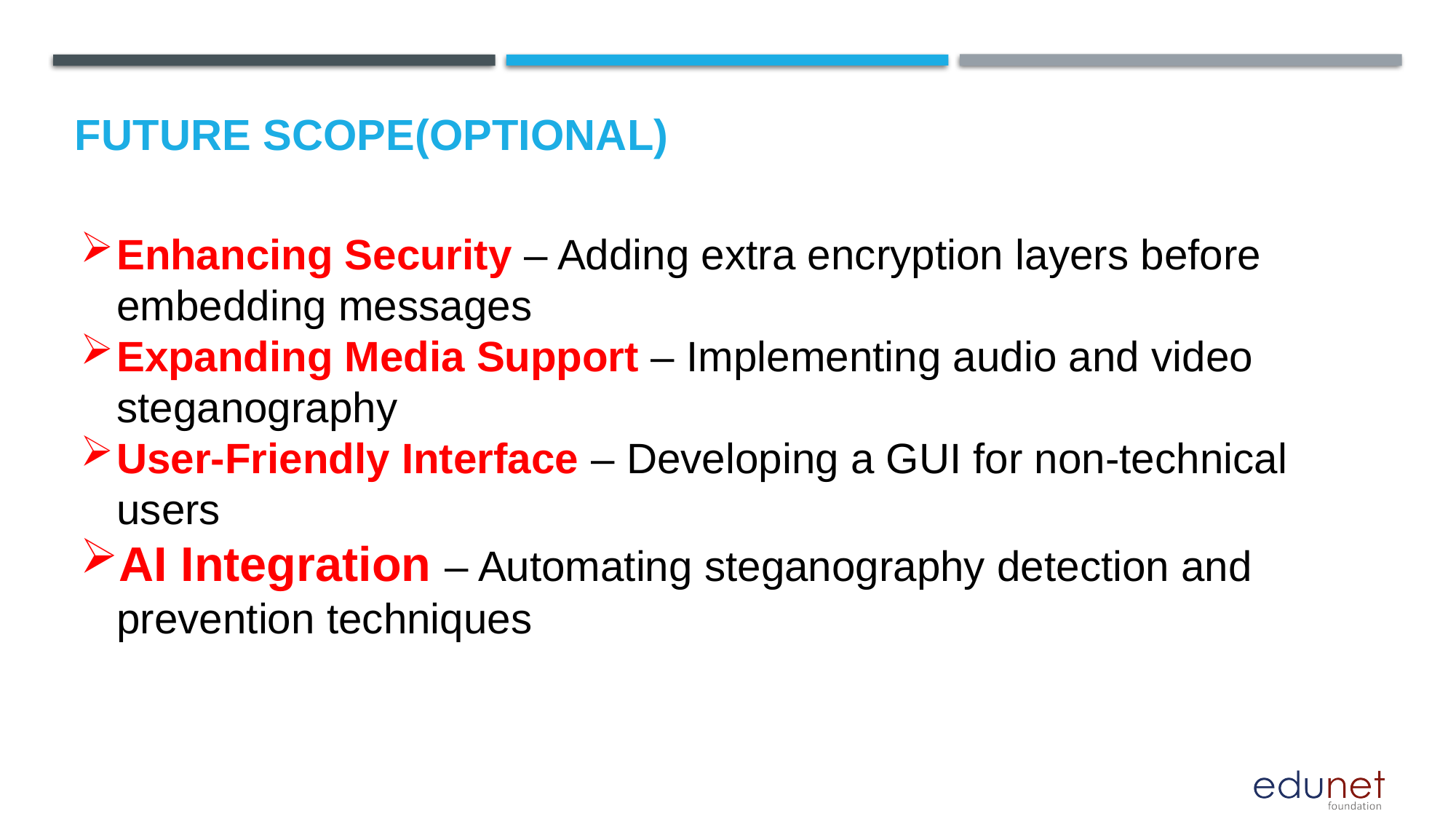

Future scope(optional)
Enhancing Security – Adding extra encryption layers before embedding messages
Expanding Media Support – Implementing audio and video steganography
User-Friendly Interface – Developing a GUI for non-technical users
AI Integration – Automating steganography detection and prevention techniques